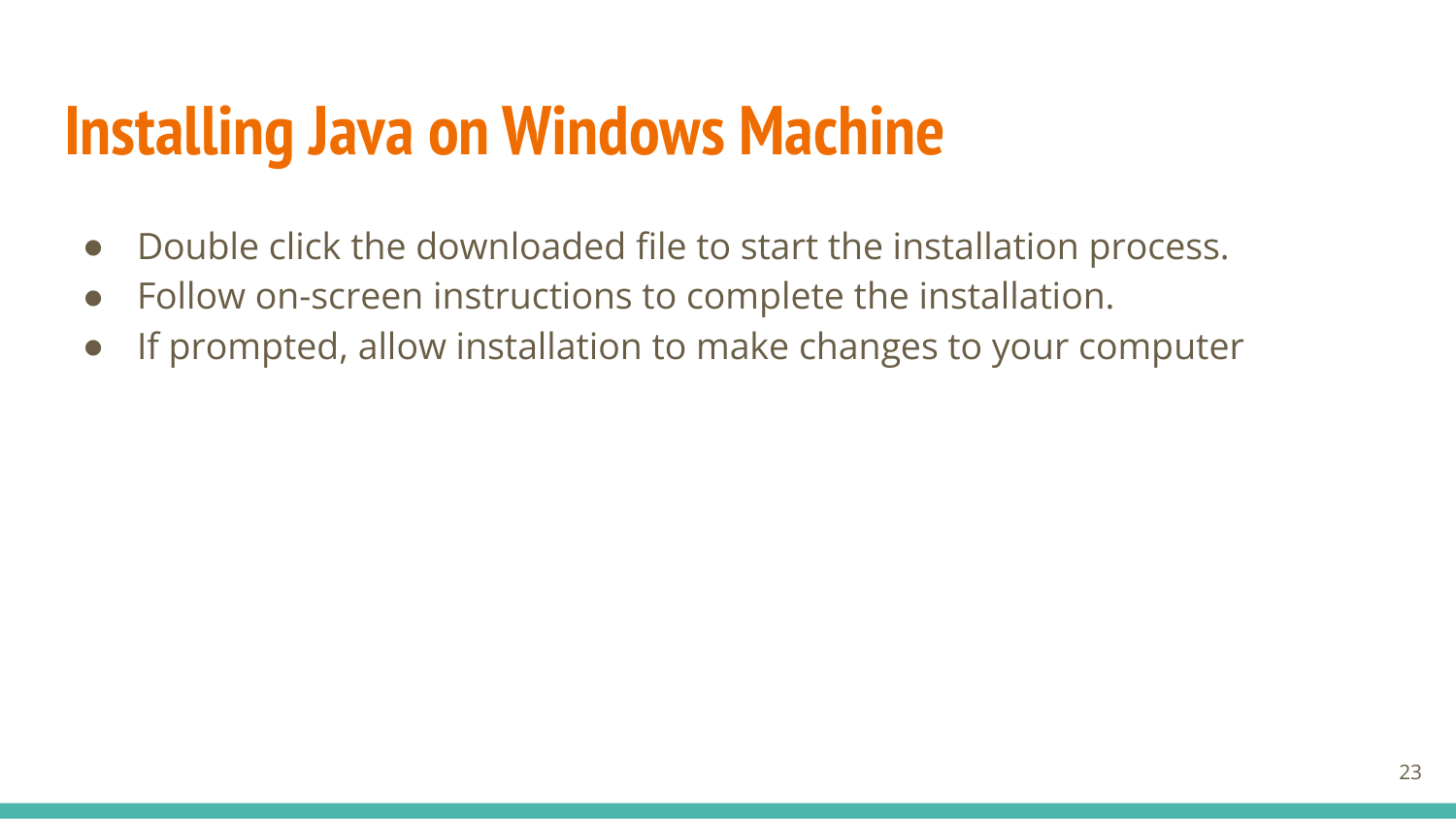

# Installing Java on Windows Machine
Double click the downloaded file to start the installation process.
Follow on-screen instructions to complete the installation.
If prompted, allow installation to make changes to your computer
23